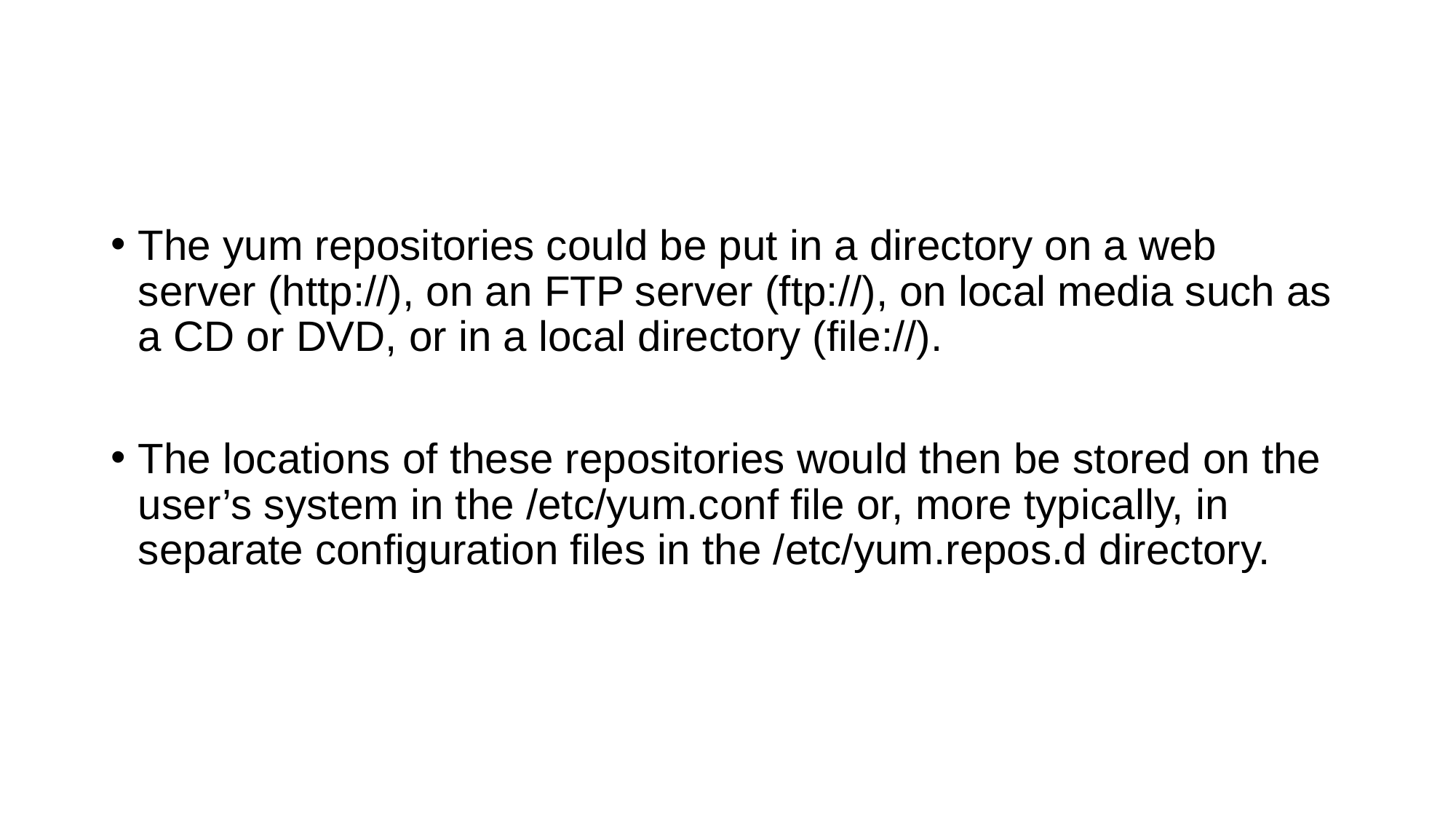

#
The yum repositories could be put in a directory on a web server (http://), on an FTP server (ftp://), on local media such as a CD or DVD, or in a local directory (file://).

The locations of these repositories would then be stored on the user’s system in the /etc/yum.conf file or, more typically, in separate configuration files in the /etc/yum.repos.d directory.